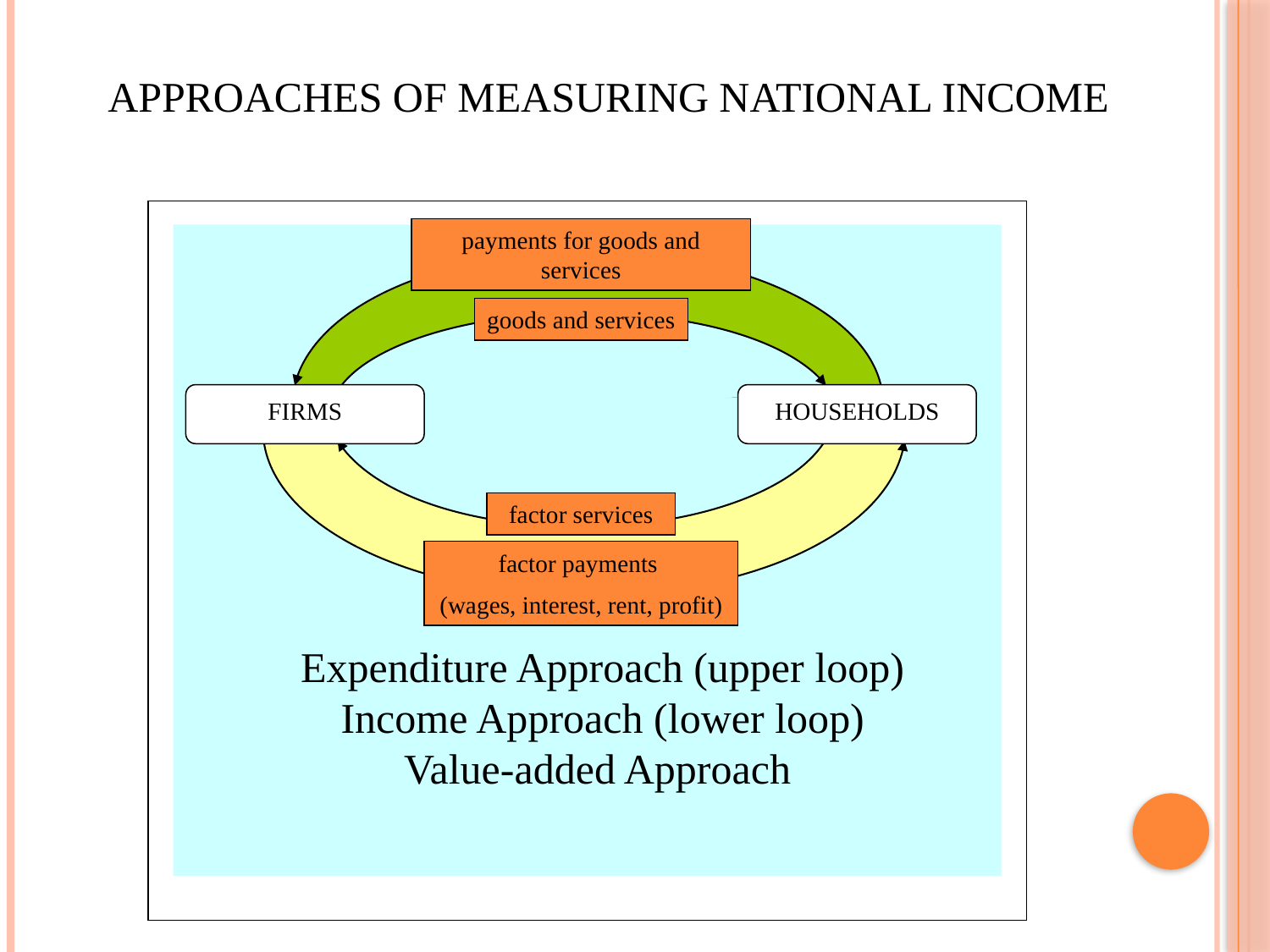

APPROACHES OF MEASURING NATIONAL INCOME

payments for goods and services

goods and services

FIRMS
HOUSEHOLDS
factor services
factor payments
(wages, interest, rent, profit)
Expenditure Approach (upper loop)
Income Approach (lower loop)
Value-added Approach